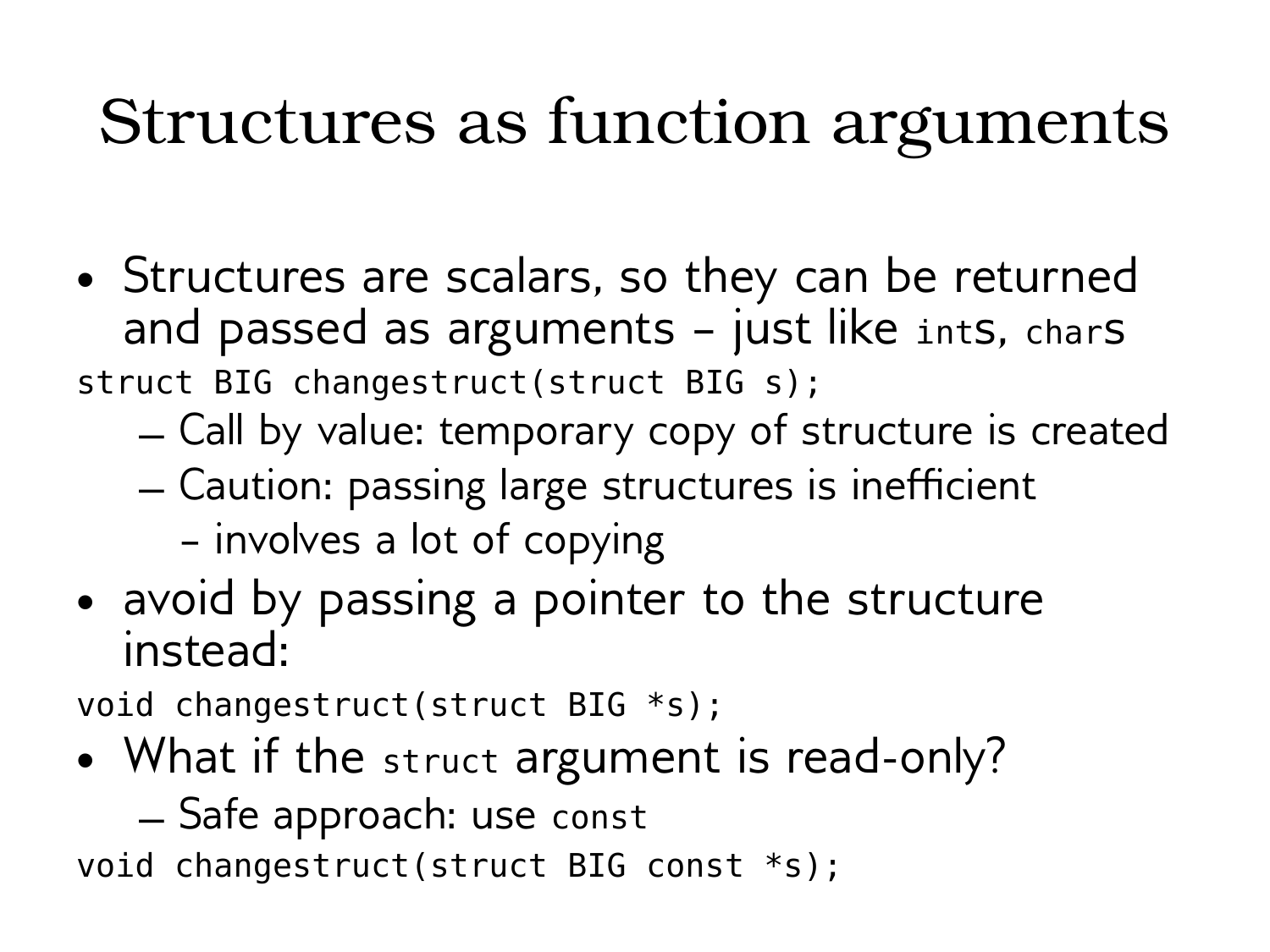

# Structures as function arguments
Structures are scalars, so they can be returned and passed as arguments – just like ints, chars
struct BIG changestruct(struct BIG s);
Call by value: temporary copy of structure is created
Caution: passing large structures is inefficient
	– involves a lot of copying
avoid by passing a pointer to the structure instead:
void changestruct(struct BIG *s);
What if the struct argument is read-only?
Safe approach: use const
void changestruct(struct BIG const *s);